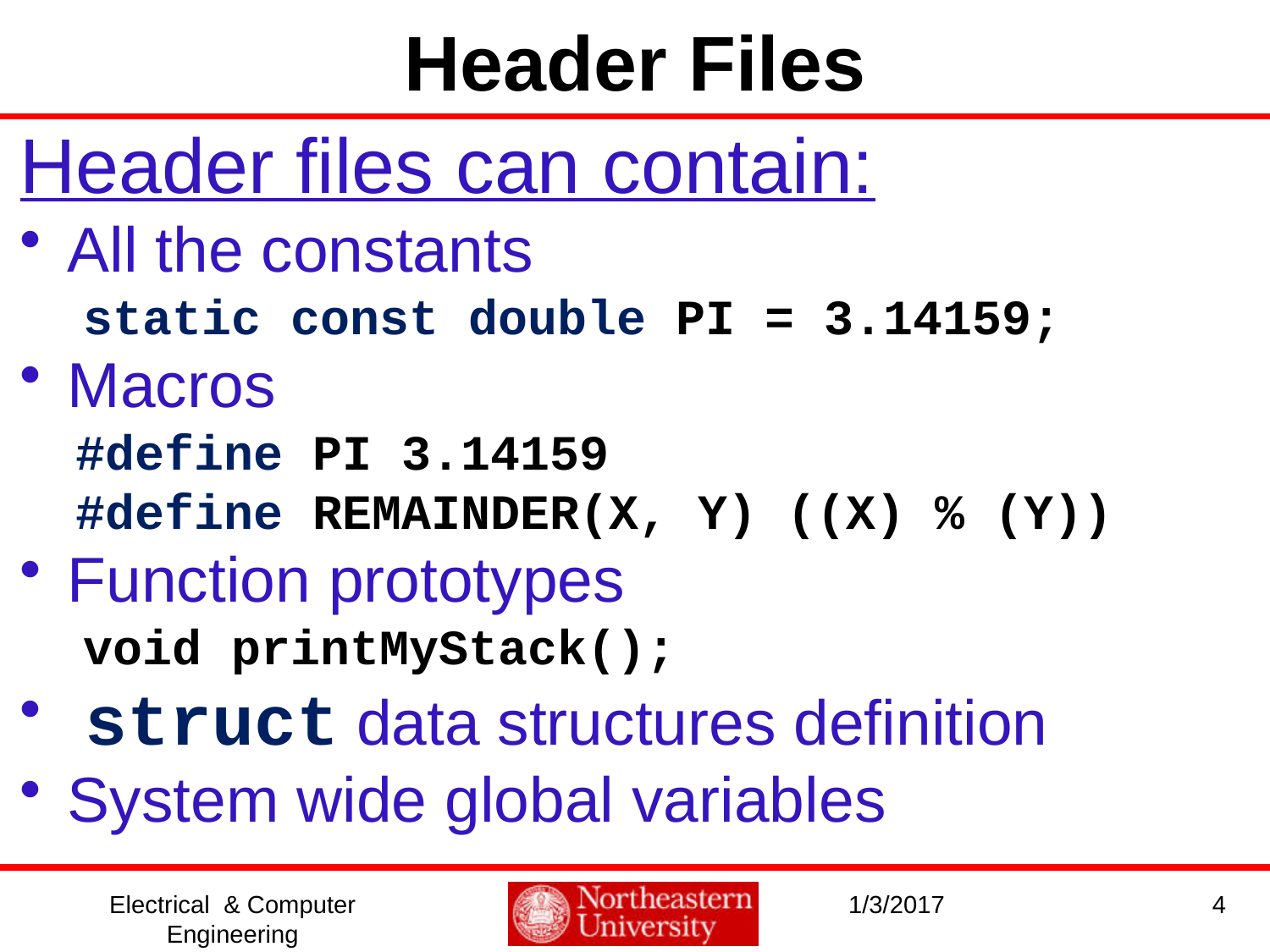

# Header Files
Header files can contain:
All the constants
static const double PI = 3.14159;
Macros
#define PI 3.14159
#define REMAINDER(X, Y) ((X) % (Y))
Function prototypes
void printMyStack();
 struct data structures definition
System wide global variables

Electrical  & Computer Engineering
1/3/2017
4